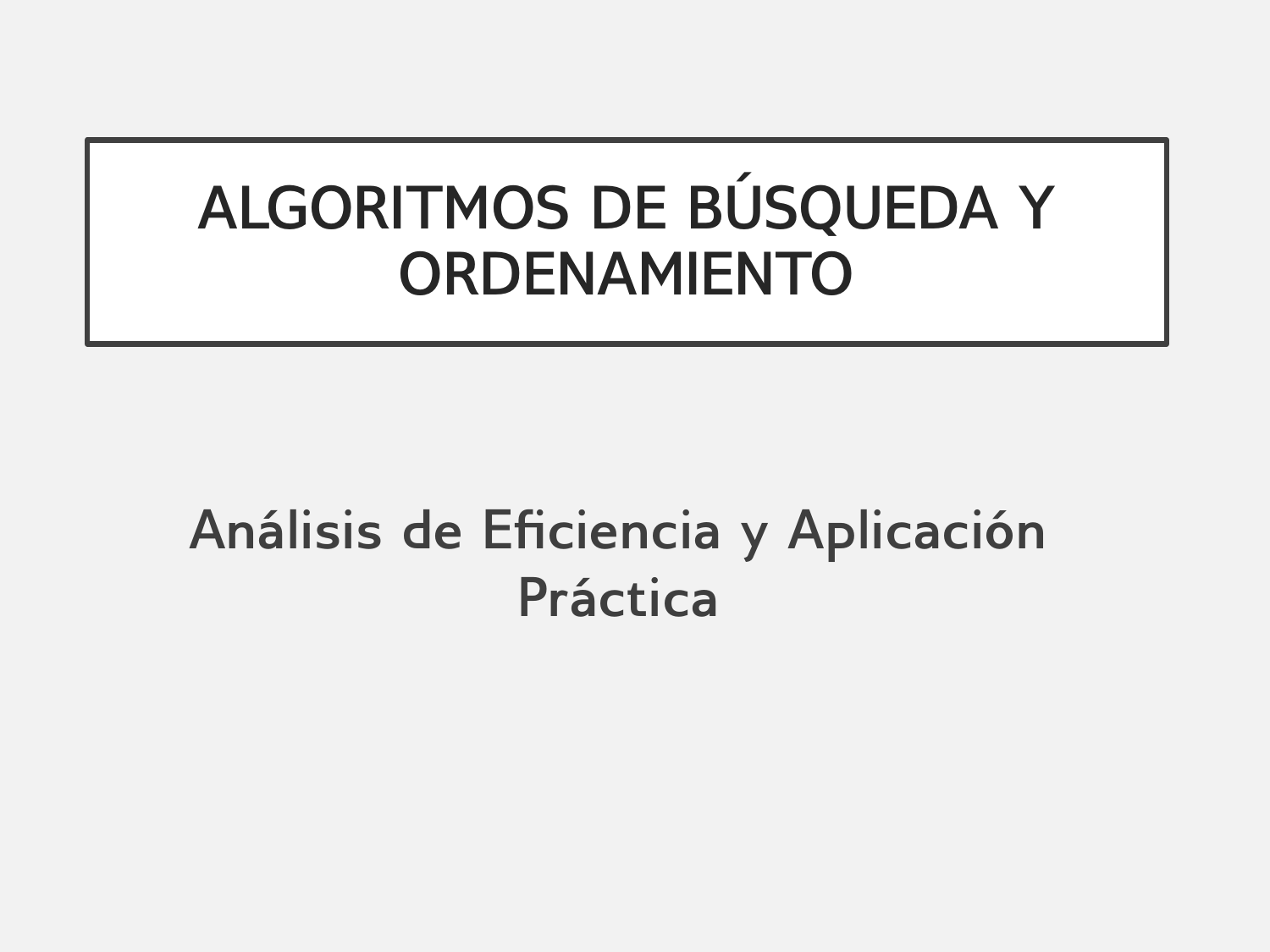

# ALGORITMOS DE BÚSQUEDA Y ORDENAMIENTO
Análisis de Eficiencia y Aplicación Práctica